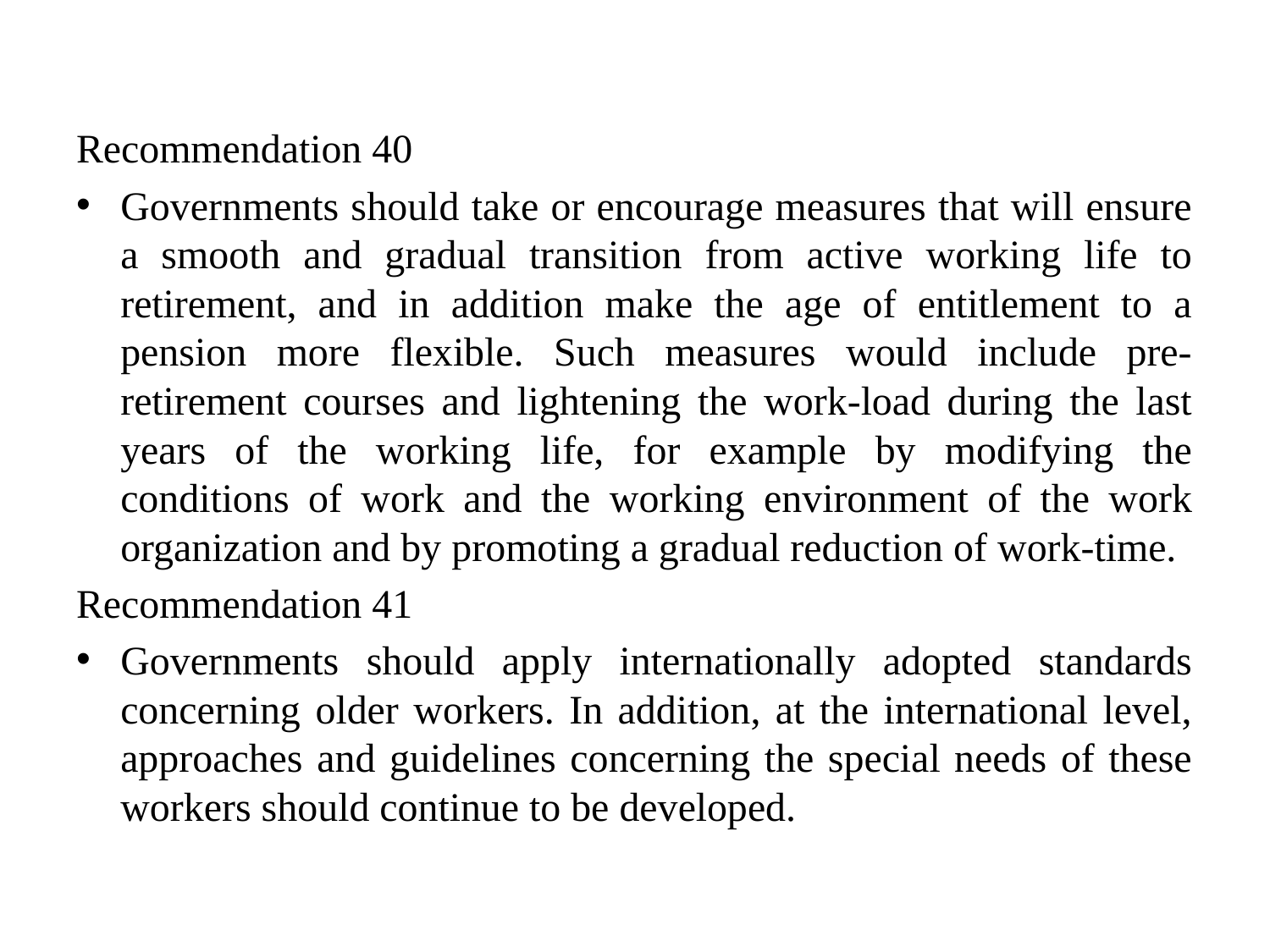

Recommendation 40
Governments should take or encourage measures that will ensure a smooth and gradual transition from active working life to retirement, and in addition make the age of entitlement to a pension more flexible. Such measures would include pre-retirement courses and lightening the work-load during the last years of the working life, for example by modifying the conditions of work and the working environment of the work organization and by promoting a gradual reduction of work-time.
Recommendation 41
Governments should apply internationally adopted standards concerning older workers. In addition, at the international level, approaches and guidelines concerning the special needs of these workers should continue to be developed.